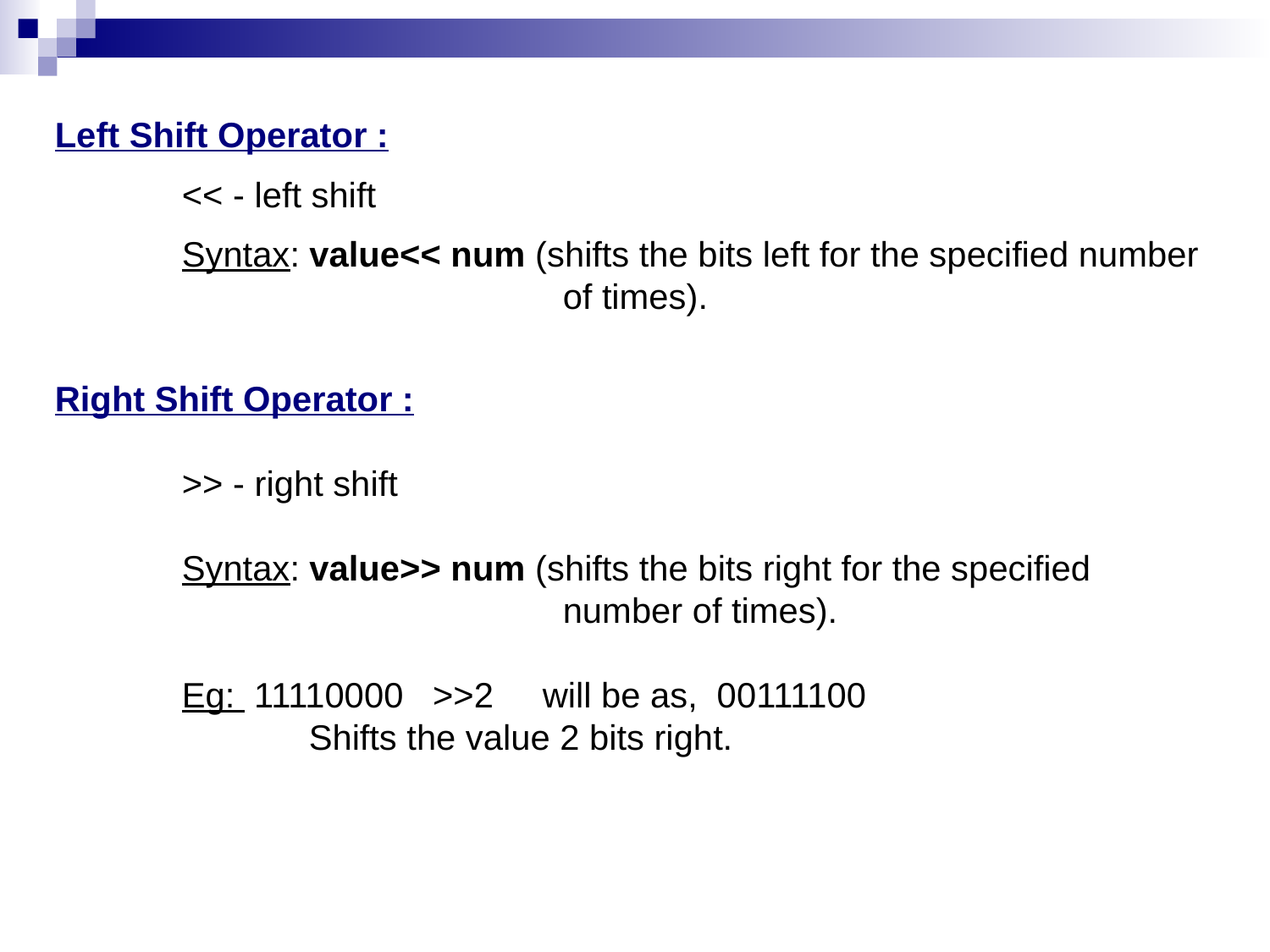

Left Shift Operator :
	<< - left shift
	Syntax: value<< num (shifts the bits left for the specified number 				of times).

Right Shift Operator :

	>> - right shift

	Syntax: value>> num (shifts the bits right for the specified 					number of times).

	Eg:  11110000   >>2     will be as,  00111100
		Shifts the value 2 bits right.